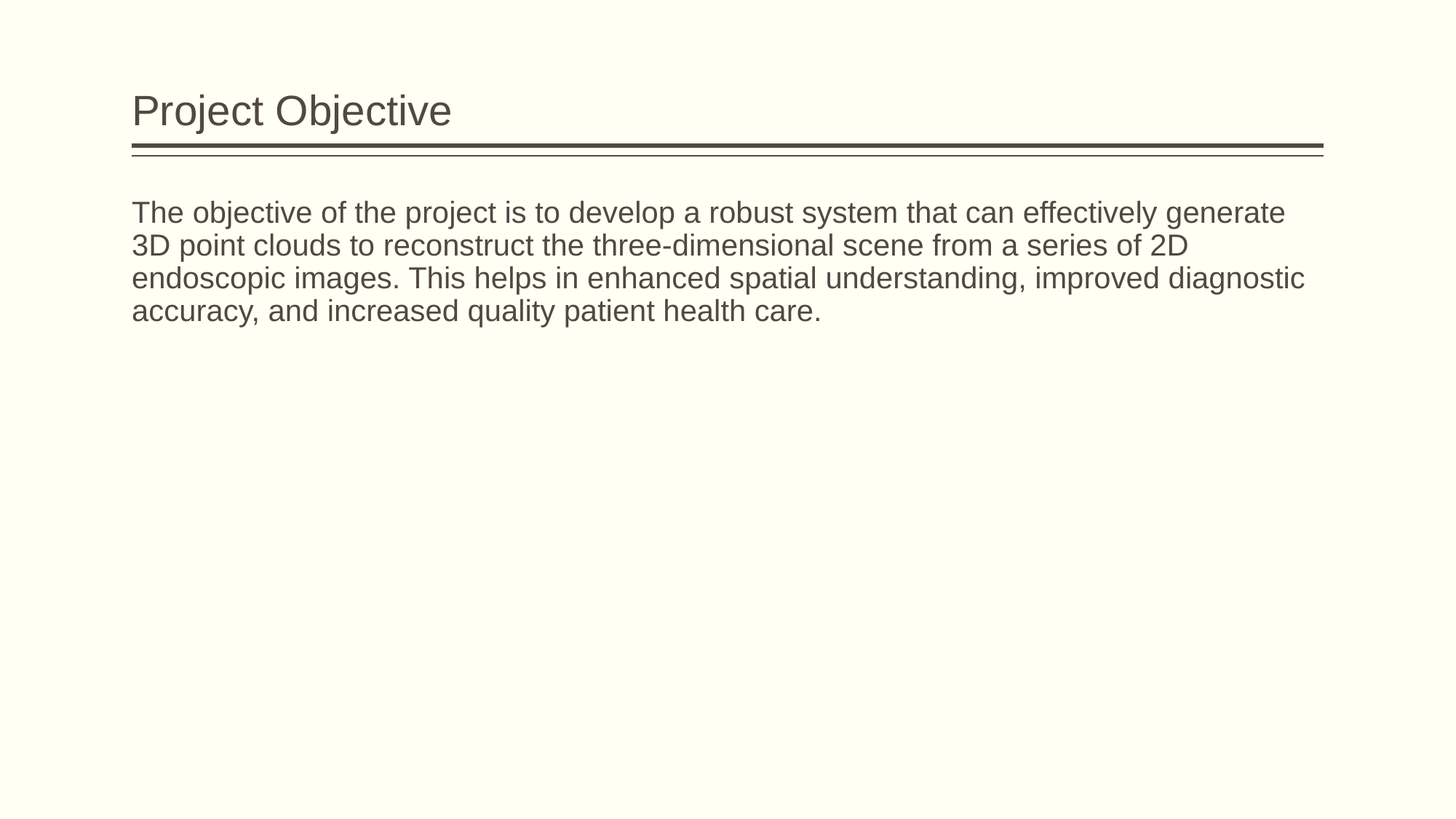

# Project Objective
The objective of the project is to develop a robust system that can effectively generate 3D point clouds to reconstruct the three-dimensional scene from a series of 2D endoscopic images. This helps in enhanced spatial understanding, improved diagnostic accuracy, and increased quality patient health care.